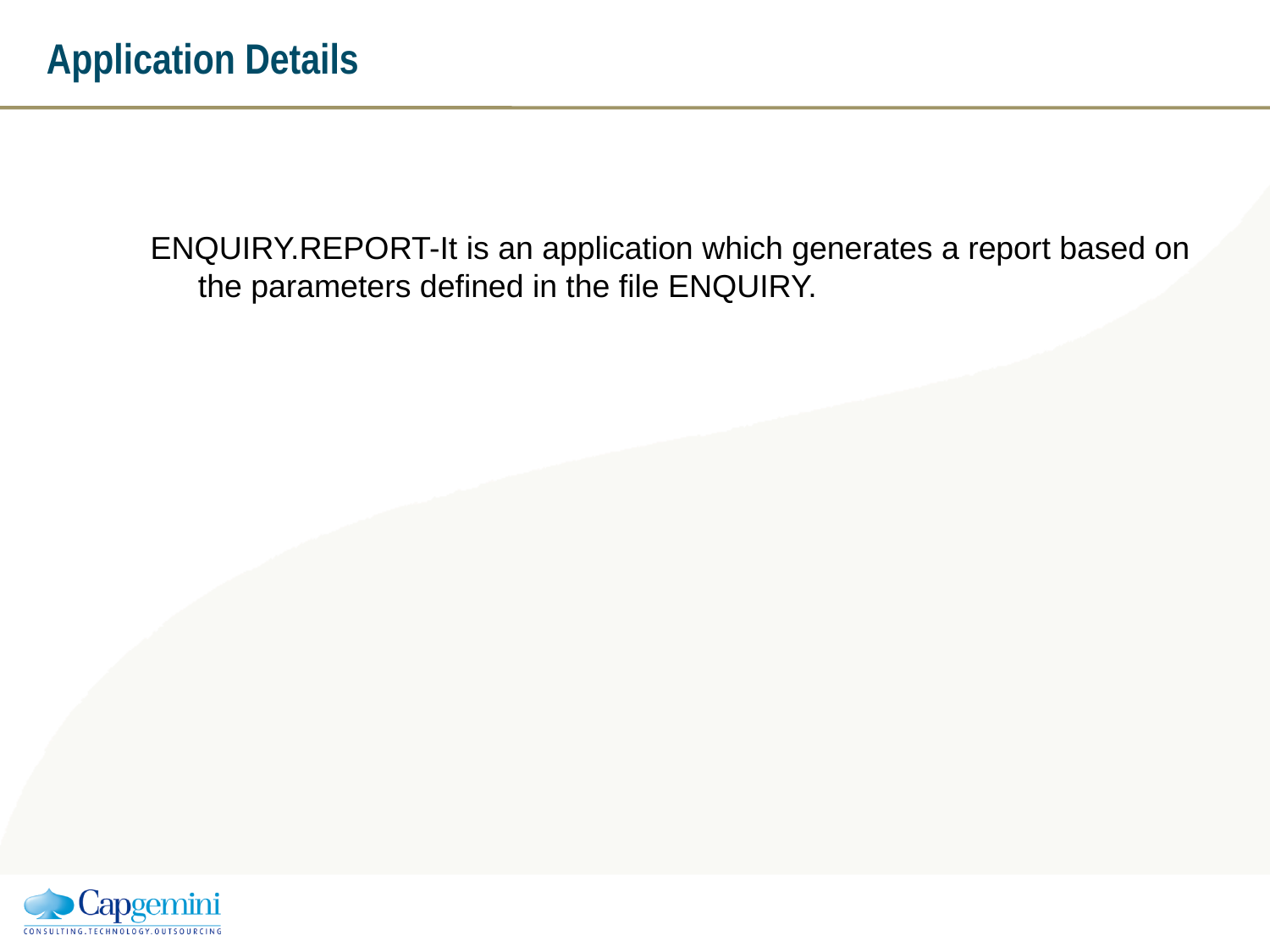

# Application Details
ENQUIRY.REPORT-It is an application which generates a report based on the parameters defined in the file ENQUIRY.